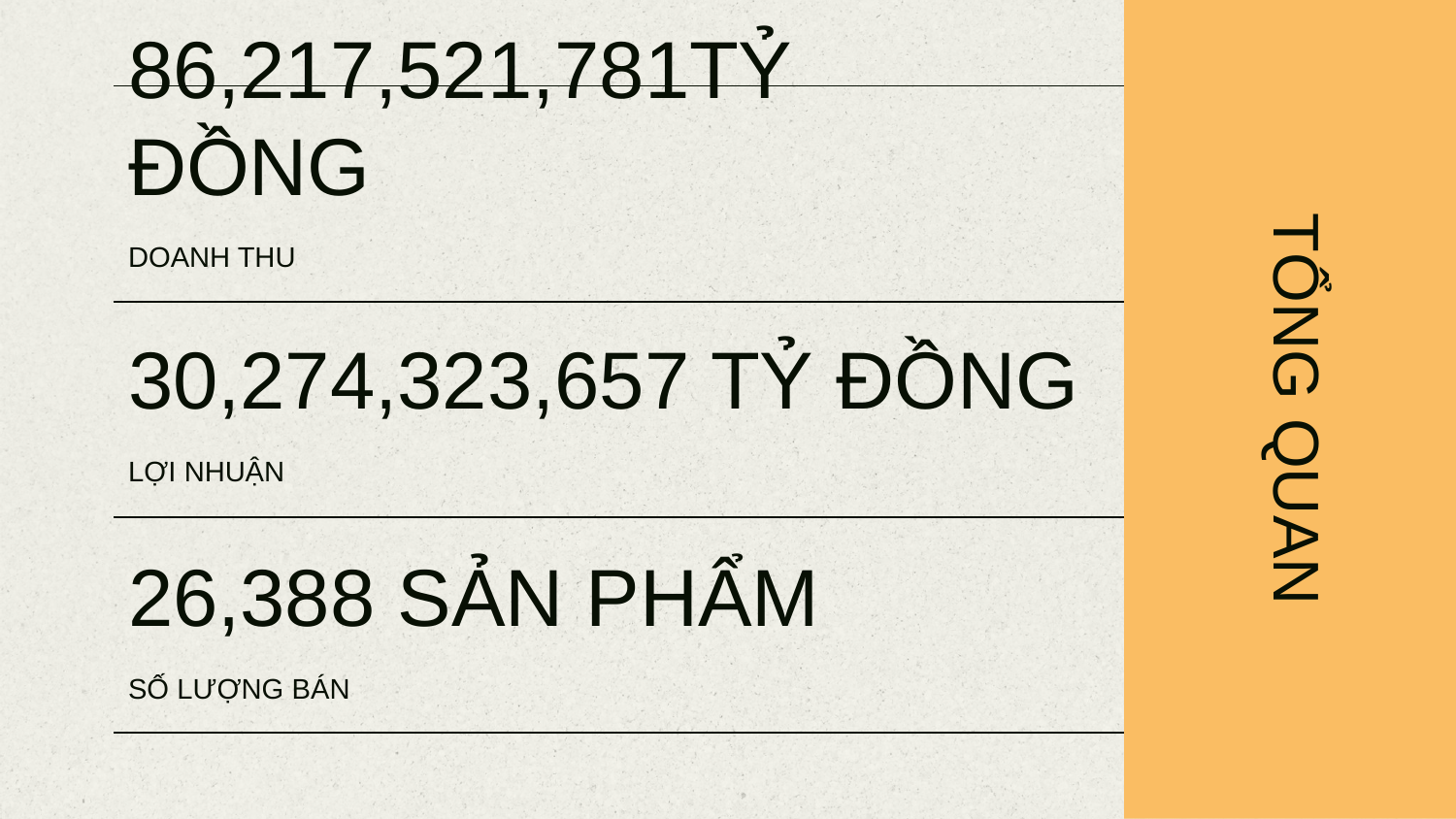

# 86,217,521,781TỶ ĐỒNG
DOANH THU
30,274,323,657 TỶ ĐỒNG
TỔNG QUAN
LỢI NHUẬN
26,388 SẢN PHẨM
SỐ LƯỢNG BÁN